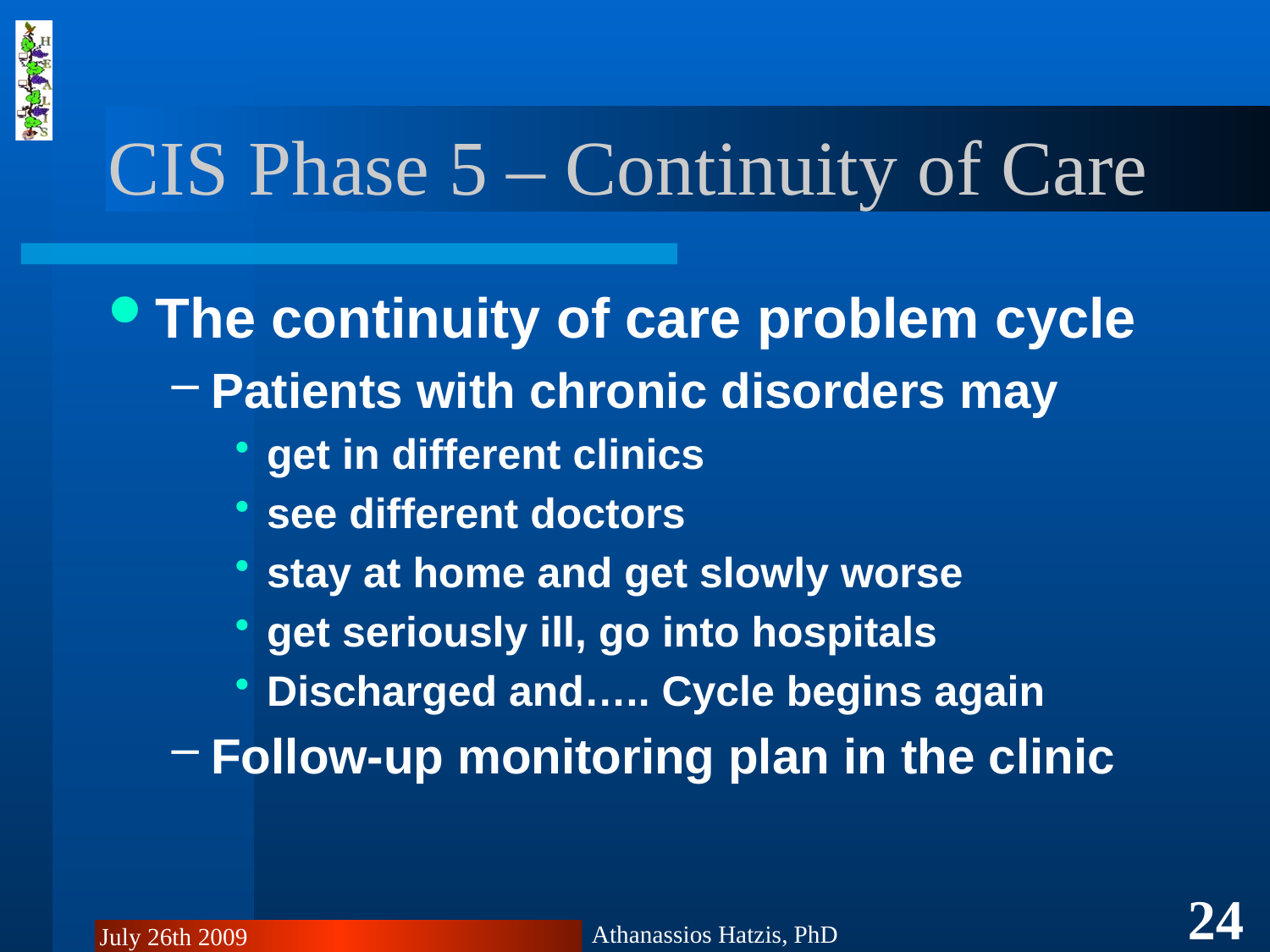

# CIS Phase 5 – Continuity of Care
The continuity of care problem cycle
Patients with chronic disorders may
get in different clinics
see different doctors
stay at home and get slowly worse
get seriously ill, go into hospitals
Discharged and….. Cycle begins again
Follow-up monitoring plan in the clinic

24
Athanassios Hatzis, PhD
July 26th 2009